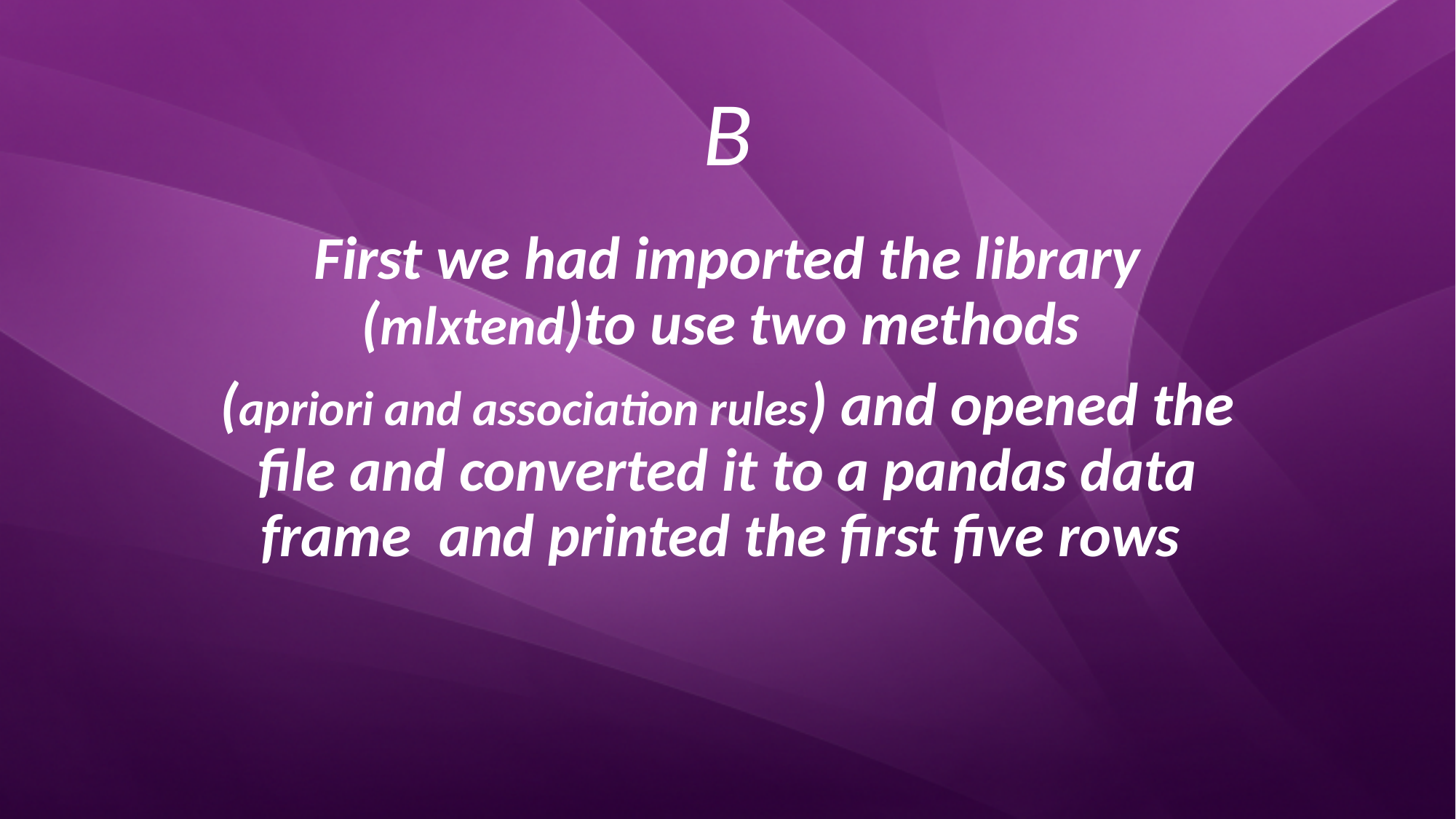

# B
First we had imported the library (mlxtend)to use two methods
(apriori and association rules) and opened the file and converted it to a pandas data frame  and printed the first five rows